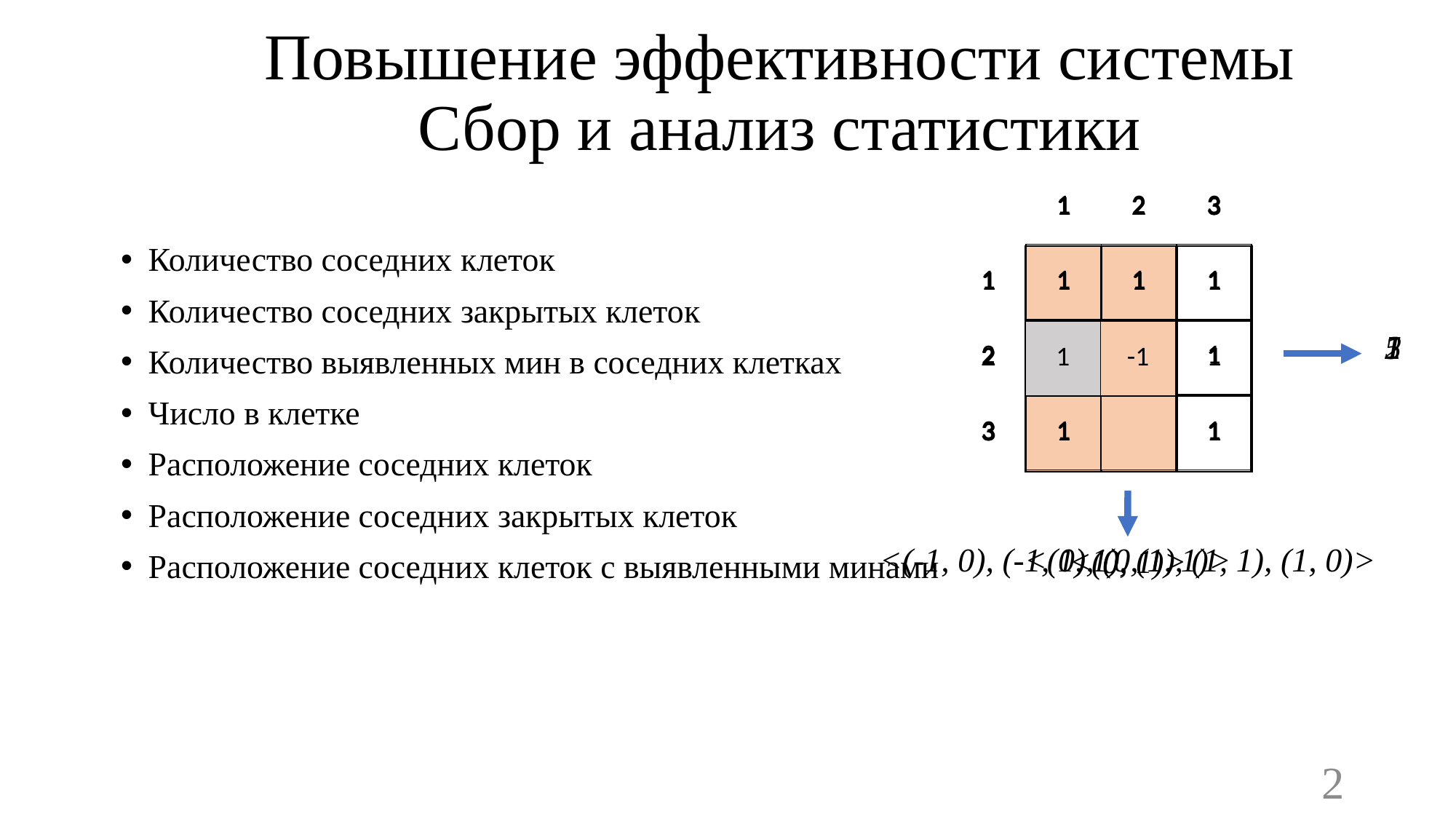

# Повышение эффективности системы Сбор и анализ статистики
|  | 1 | 2 | 3 |
| --- | --- | --- | --- |
| 1 | 1 | 1 | 1 |
| 2 | 1 | -1 | 1 |
| 3 | 1 |  | 1 |
|  | 1 | 2 | 3 |
| --- | --- | --- | --- |
| 1 | 1 | 1 | 1 |
| 2 | 1 | -1 | 1 |
| 3 | 1 |  | 1 |
|  | 1 | 2 | 3 |
| --- | --- | --- | --- |
| 1 | 1 | 1 | 1 |
| 2 | 1 | -1 | 1 |
| 3 | 1 |  | 1 |
|  | 1 | 2 | 3 |
| --- | --- | --- | --- |
| 1 | 1 | 1 | 1 |
| 2 | 1 | -1 | 1 |
| 3 | 1 |  | 1 |
|  | 1 | 2 | 3 |
| --- | --- | --- | --- |
| 1 | 1 | 1 | 1 |
| 2 | 1 | -1 | 1 |
| 3 | 1 |  | 1 |
Количество соседних клеток
Количество соседних закрытых клеток
Количество выявленных мин в соседних клетках
Число в клетке
Расположение соседних клеток
Расположение соседних закрытых клеток
Расположение соседних клеток с выявленными минами
1
5
2
1
<(-1, 0), (-1, 1), (0, 1), (1, 1), (1, 0)>
<(0, 1), (1, 1)>
<(0, 1)>
2